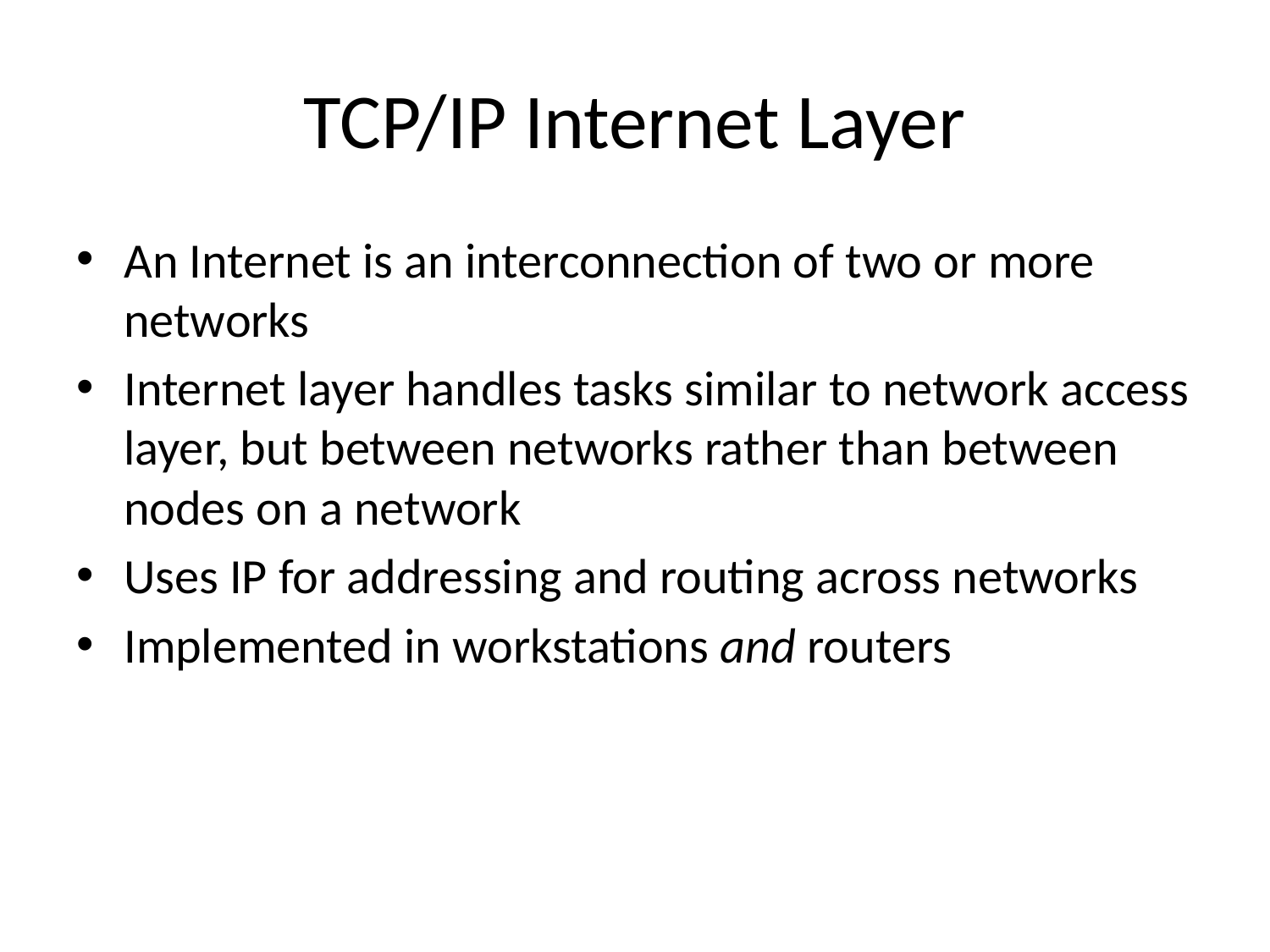

# TCP/IP Internet Layer
An Internet is an interconnection of two or more networks
Internet layer handles tasks similar to network access layer, but between networks rather than between nodes on a network
Uses IP for addressing and routing across networks
Implemented in workstations and routers